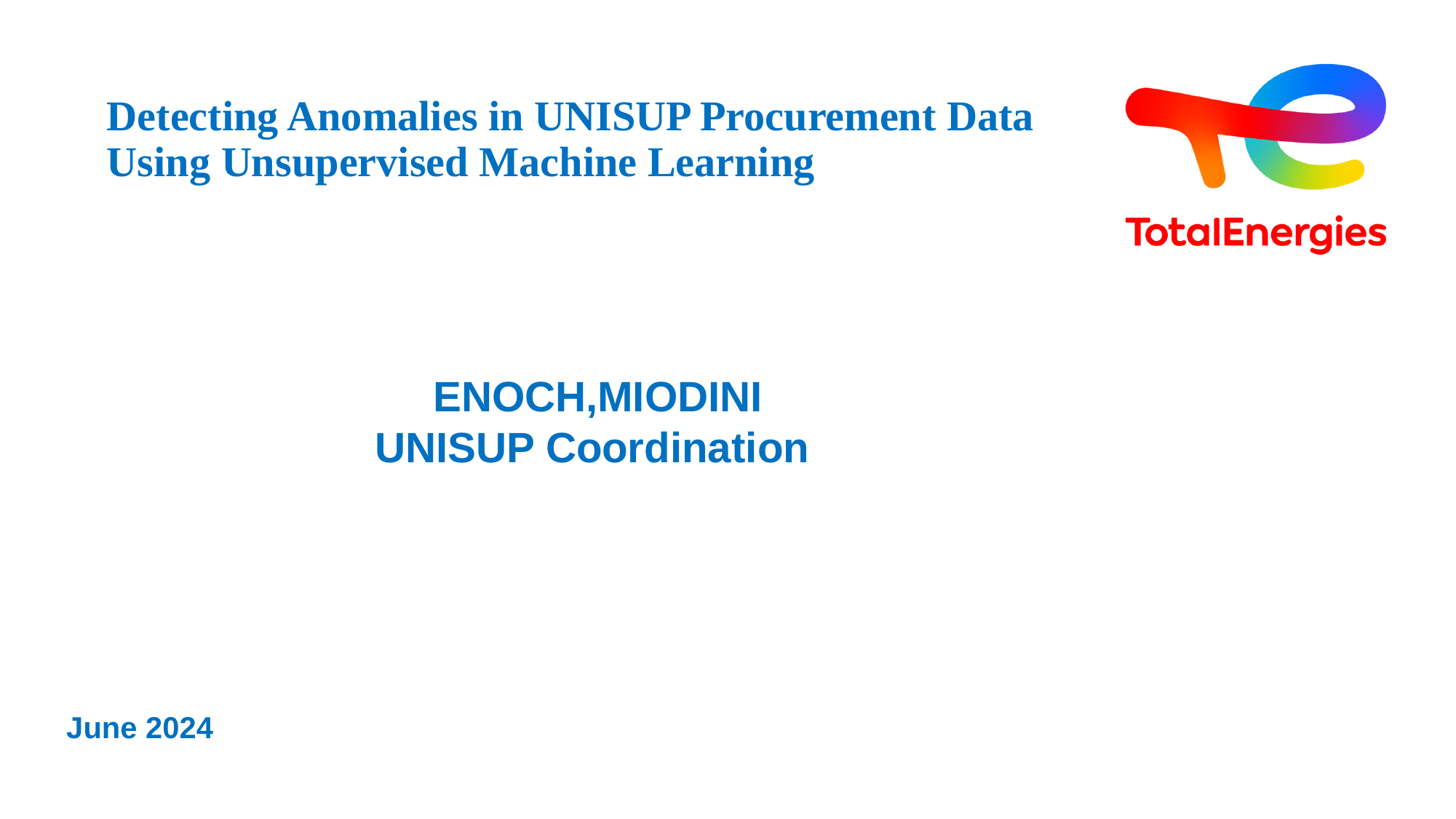

# Detecting Anomalies in UNISUP Procurement Data Using Unsupervised Machine Learning
ENOCH,MIODINI
UNISUP Coordination

June 2024